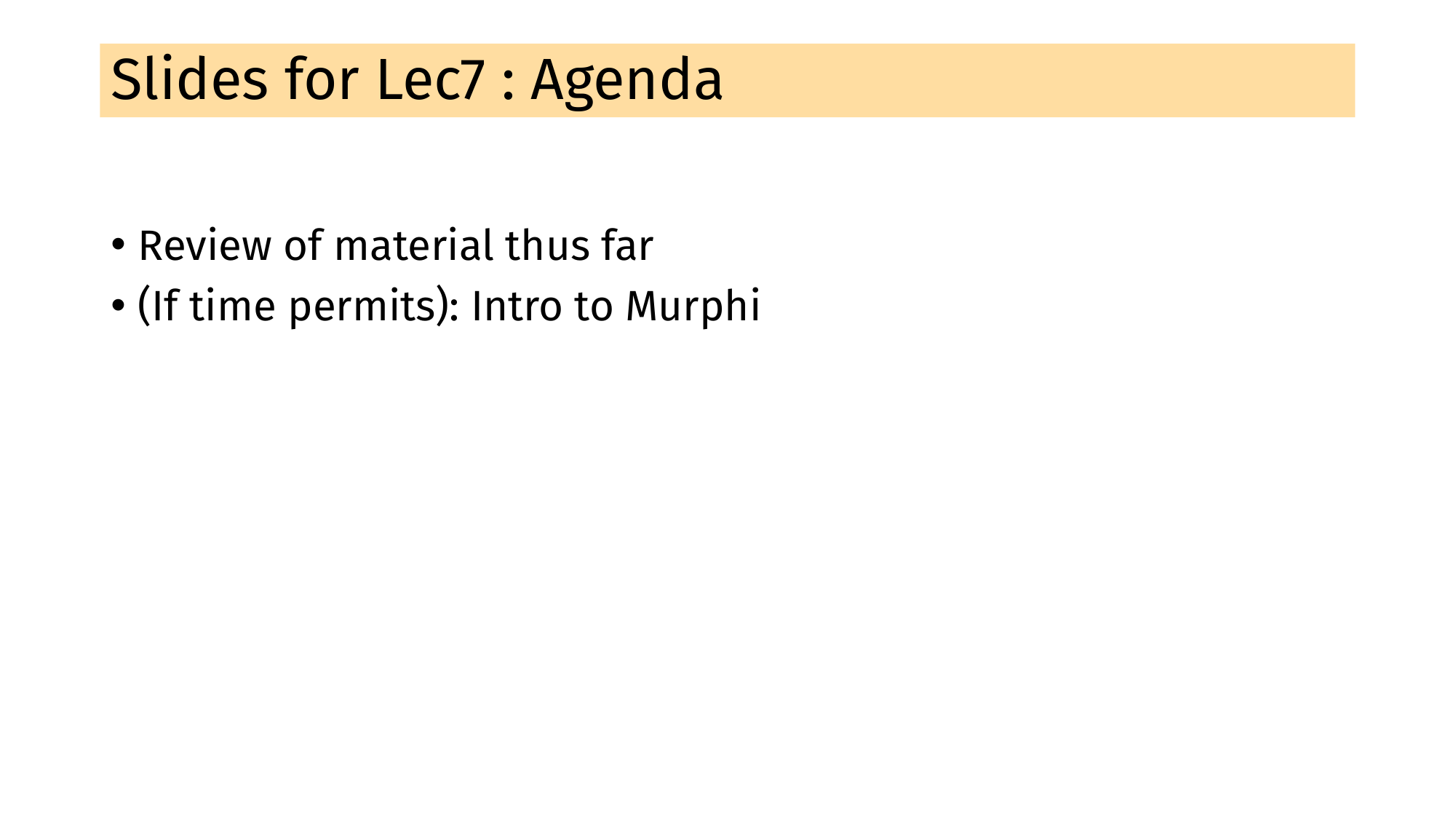

# Slides for Lec7 : Agenda
Review of material thus far
(If time permits): Intro to Murphi